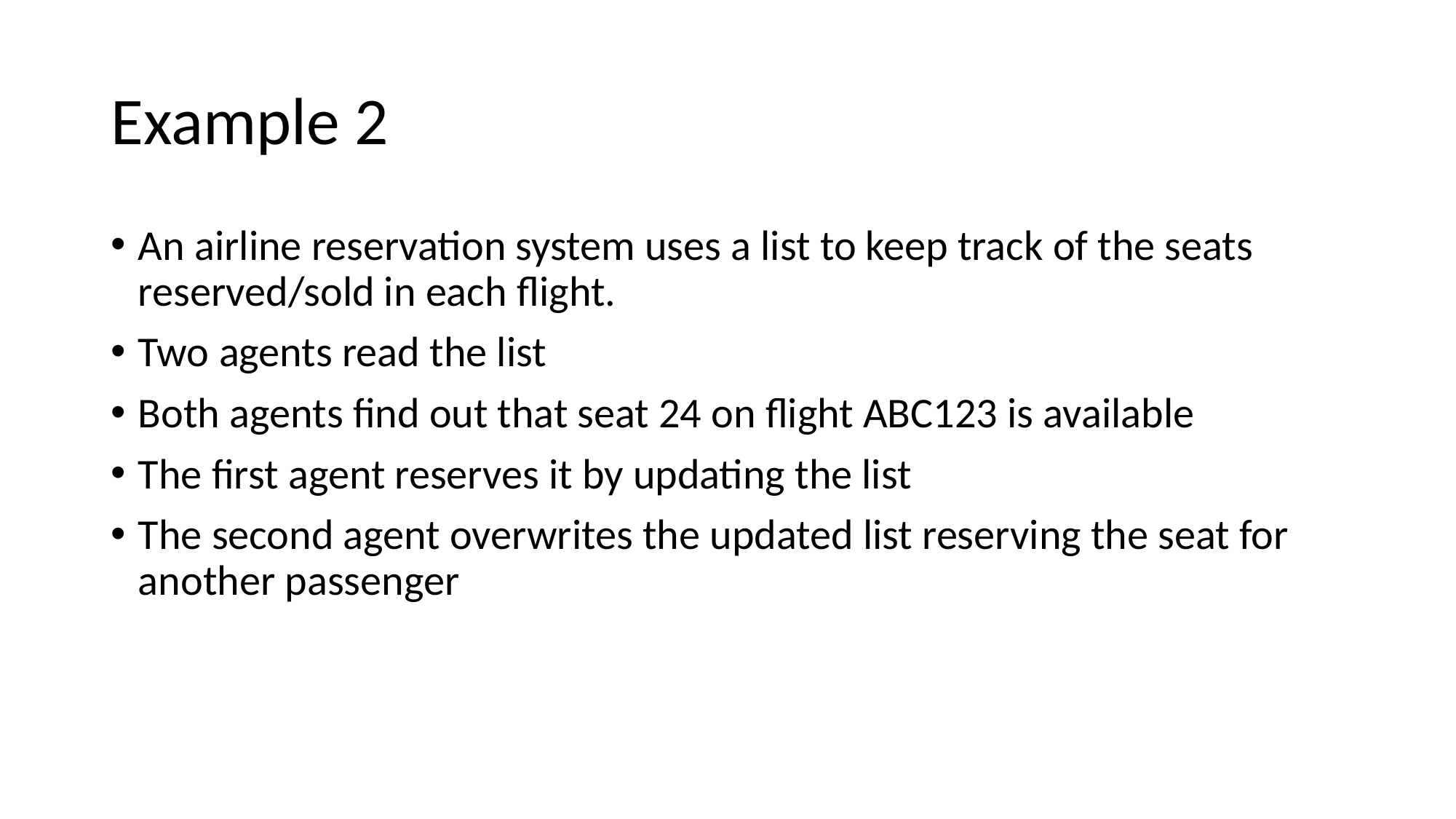

# Example 2
An airline reservation system uses a list to keep track of the seats reserved/sold in each flight.
Two agents read the list
Both agents find out that seat 24 on flight ABC123 is available
The first agent reserves it by updating the list
The second agent overwrites the updated list reserving the seat for another passenger